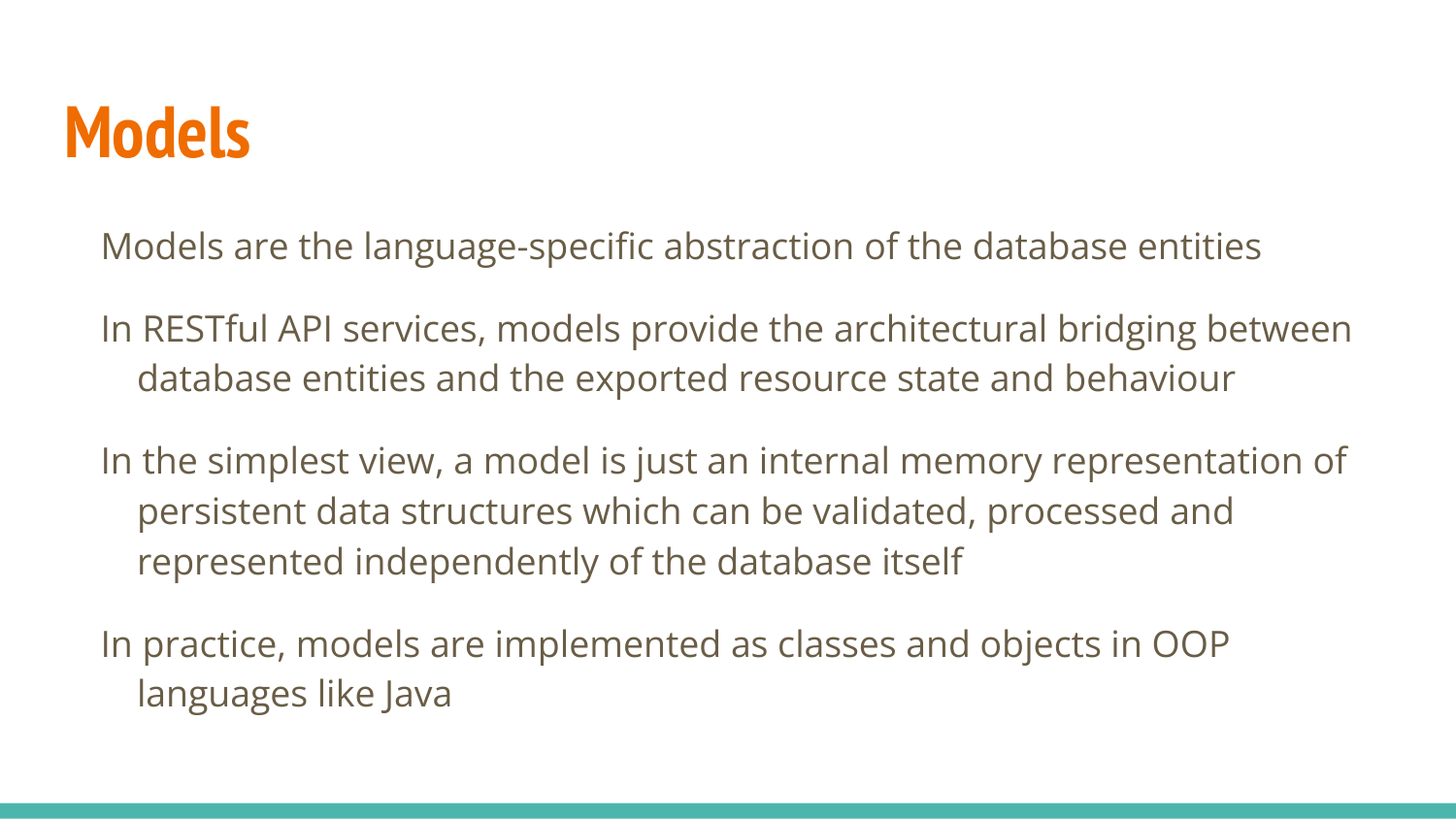

# Models
Models are the language-specific abstraction of the database entities
In RESTful API services, models provide the architectural bridging between database entities and the exported resource state and behaviour
In the simplest view, a model is just an internal memory representation of persistent data structures which can be validated, processed and represented independently of the database itself
In practice, models are implemented as classes and objects in OOP languages like Java